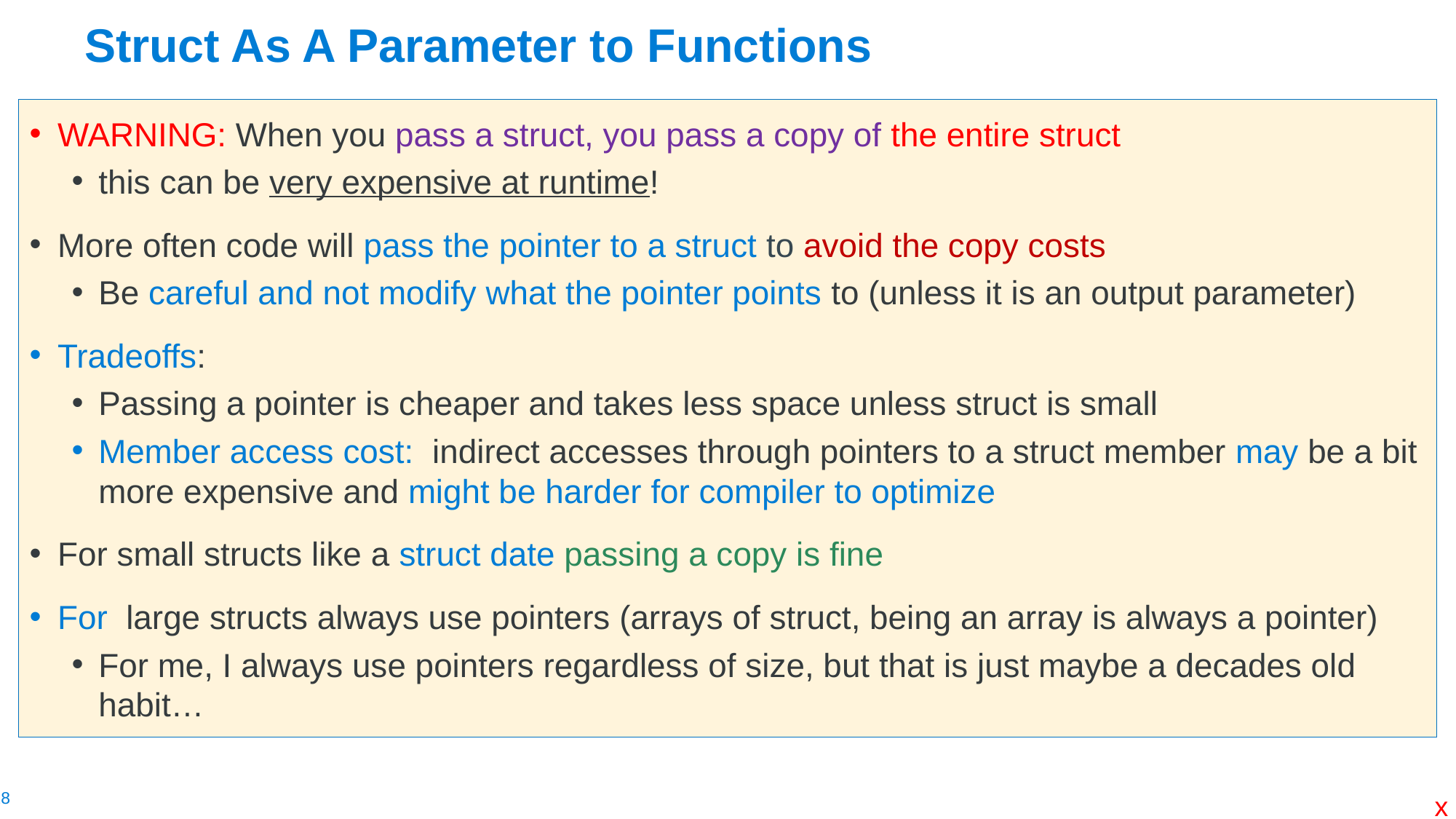

# Struct As A Parameter to Functions
WARNING: When you pass a struct, you pass a copy of the entire struct
this can be very expensive at runtime!
More often code will pass the pointer to a struct to avoid the copy costs
Be careful and not modify what the pointer points to (unless it is an output parameter)
Tradeoffs:
Passing a pointer is cheaper and takes less space unless struct is small
Member access cost:  indirect accesses through pointers to a struct member may be a bit more expensive and might be harder for compiler to optimize
For small structs like a struct date passing a copy is fine
For  large structs always use pointers (arrays of struct, being an array is always a pointer)
For me, I always use pointers regardless of size, but that is just maybe a decades old habit…

x